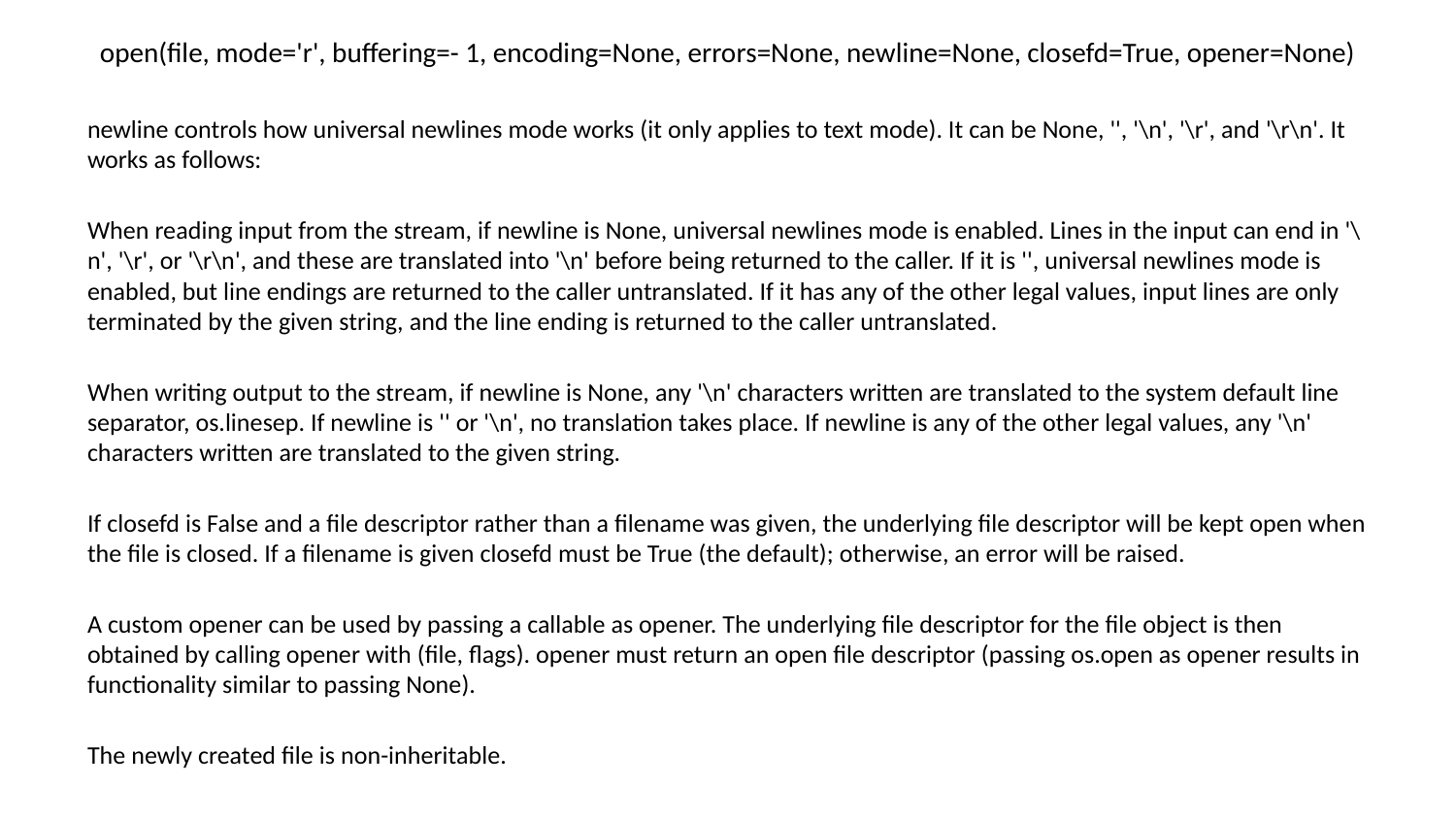

# open(file, mode='r', buffering=- 1, encoding=None, errors=None, newline=None, closefd=True, opener=None)
newline controls how universal newlines mode works (it only applies to text mode). It can be None, '', '\n', '\r', and '\r\n'. It works as follows:

When reading input from the stream, if newline is None, universal newlines mode is enabled. Lines in the input can end in '\n', '\r', or '\r\n', and these are translated into '\n' before being returned to the caller. If it is '', universal newlines mode is enabled, but line endings are returned to the caller untranslated. If it has any of the other legal values, input lines are only terminated by the given string, and the line ending is returned to the caller untranslated.

When writing output to the stream, if newline is None, any '\n' characters written are translated to the system default line separator, os.linesep. If newline is '' or '\n', no translation takes place. If newline is any of the other legal values, any '\n' characters written are translated to the given string.

If closefd is False and a file descriptor rather than a filename was given, the underlying file descriptor will be kept open when the file is closed. If a filename is given closefd must be True (the default); otherwise, an error will be raised.

A custom opener can be used by passing a callable as opener. The underlying file descriptor for the file object is then obtained by calling opener with (file, flags). opener must return an open file descriptor (passing os.open as opener results in functionality similar to passing None).

The newly created file is non-inheritable.